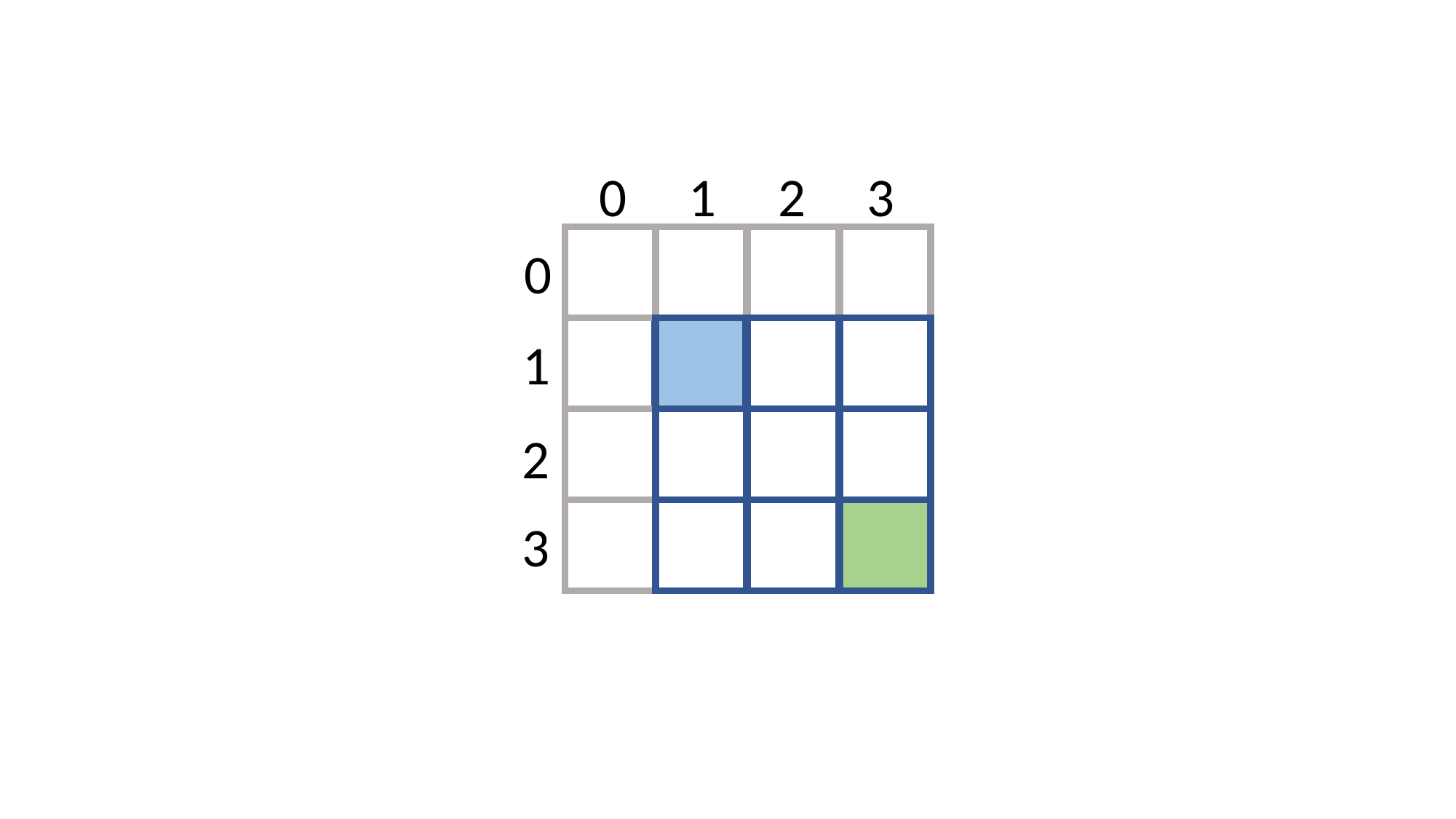

0     1     2     3

0

1

2

3